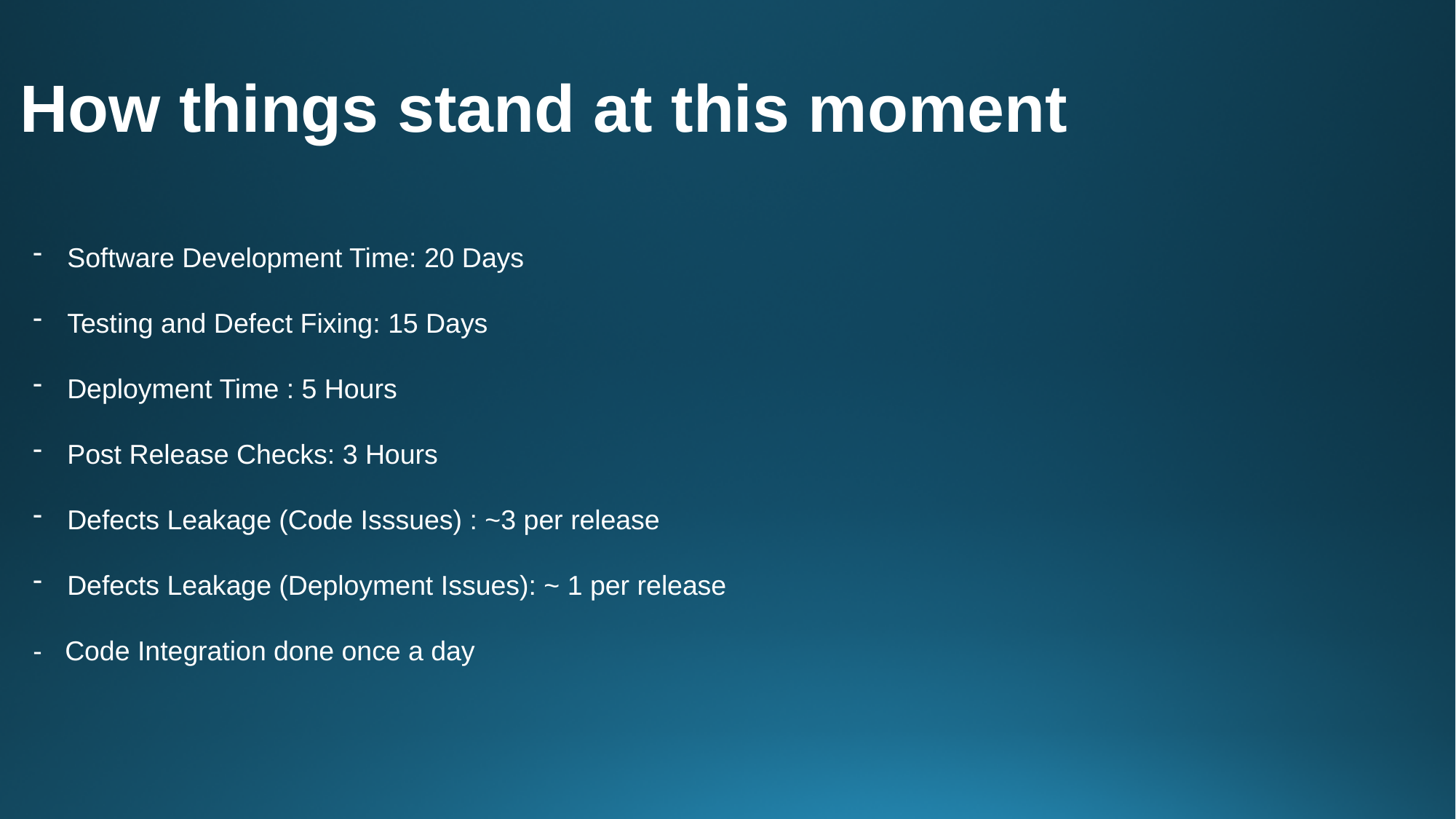

How things stand at this moment

Software Development Time: 20 Days

Testing and Defect Fixing: 15 Days

Deployment Time : 5 Hours

Post Release Checks: 3 Hours

Defects Leakage (Code Isssues) : ~3 per release

Defects Leakage (Deployment Issues): ~ 1 per release

-   Code Integration done once a day